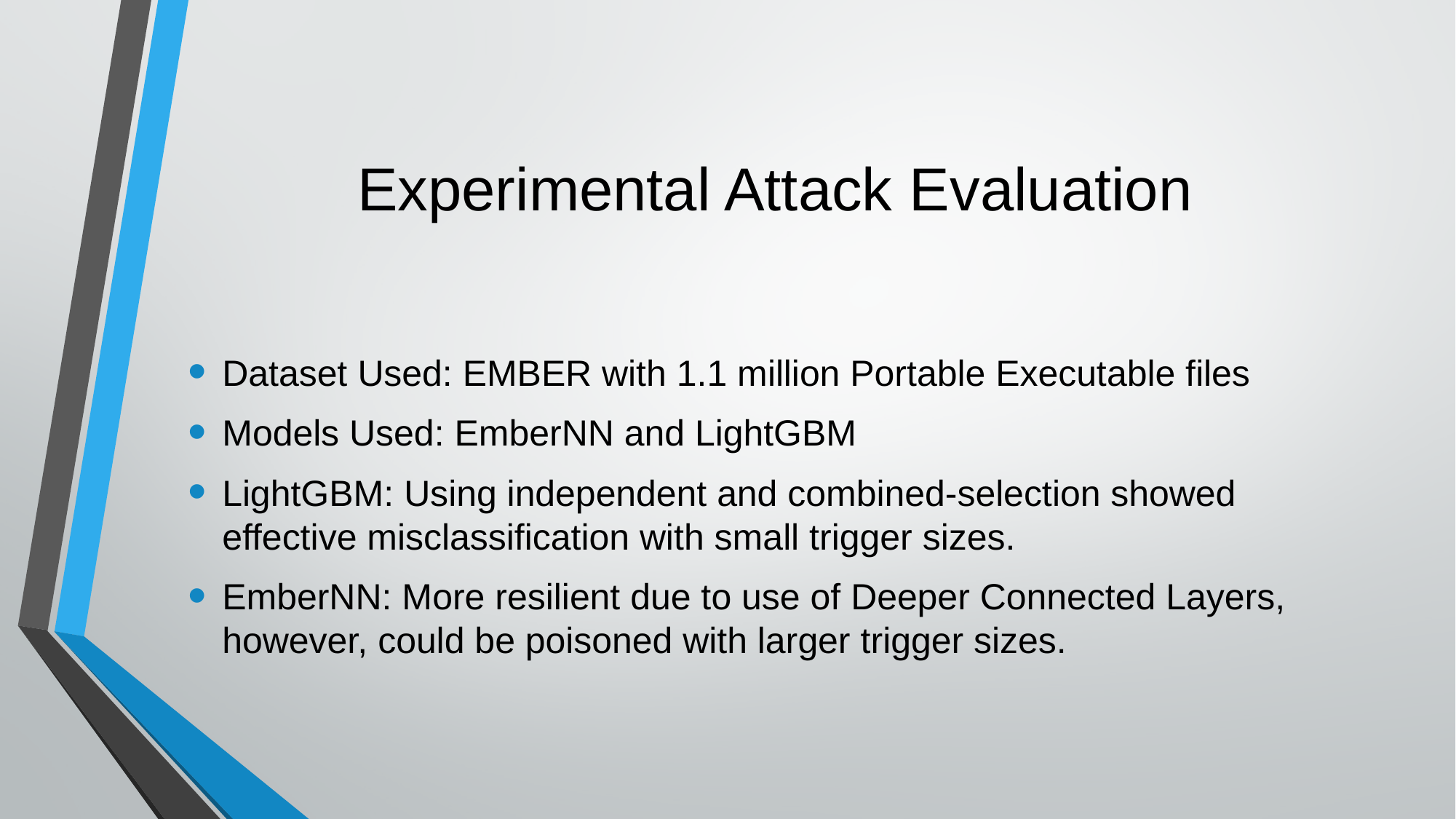

# Experimental Attack Evaluation
Dataset Used: EMBER with 1.1 million Portable Executable files
Models Used: EmberNN and LightGBM
LightGBM: Using independent and combined-selection showed effective misclassification with small trigger sizes.
EmberNN: More resilient due to use of Deeper Connected Layers, however, could be poisoned with larger trigger sizes.